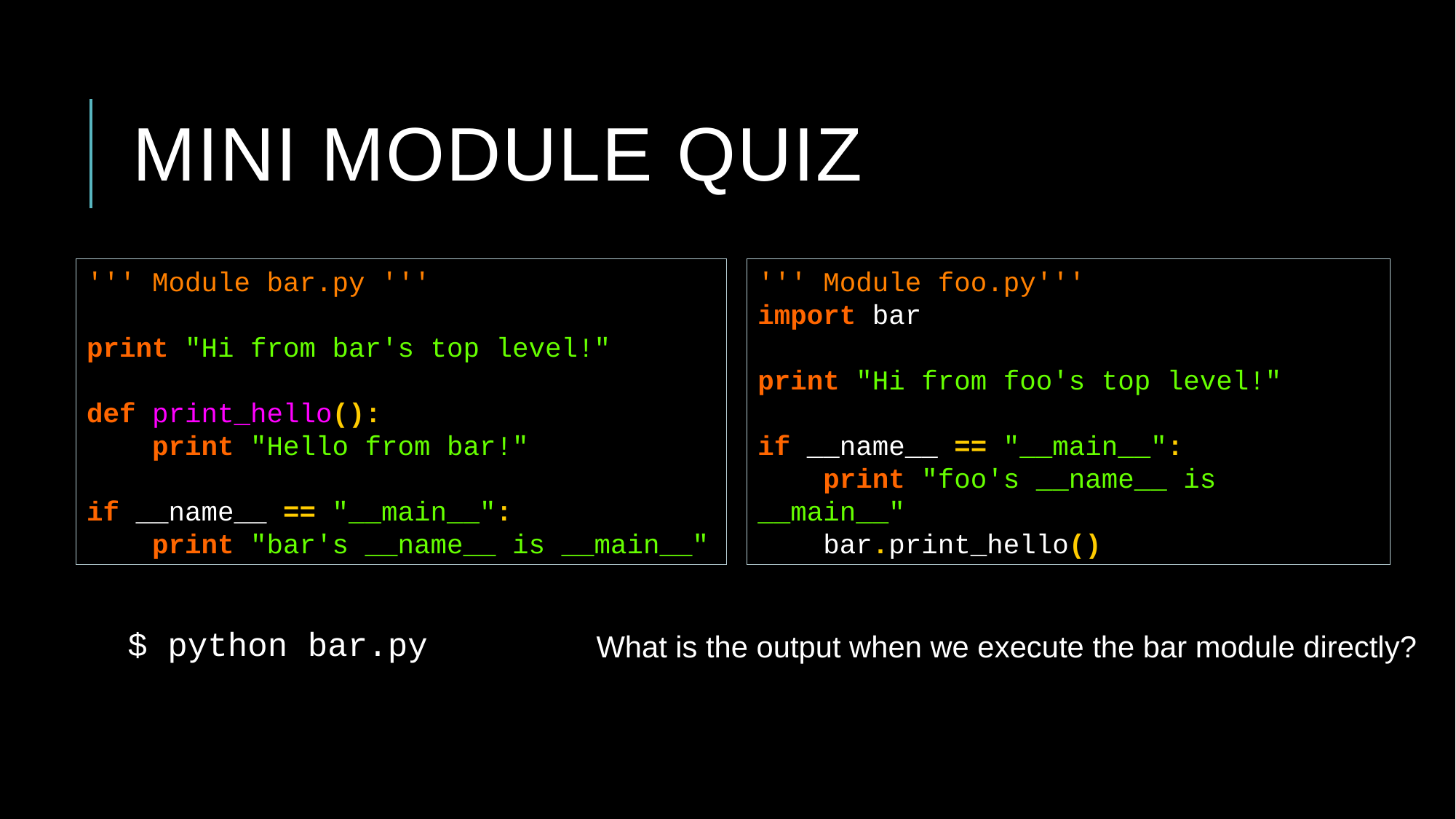

# Mini module quiz
''' Module bar.py '''
print "Hi from bar's top level!"
def print_hello():
    print "Hello from bar!"
if __name__ == "__main__":
    print "bar's __name__ is __main__"
''' Module foo.py'''
import bar
print "Hi from foo's top level!"
if __name__ == "__main__":
    print "foo's __name__ is __main__"
    bar.print_hello()
$ python bar.py
What is the output when we execute the bar module directly?